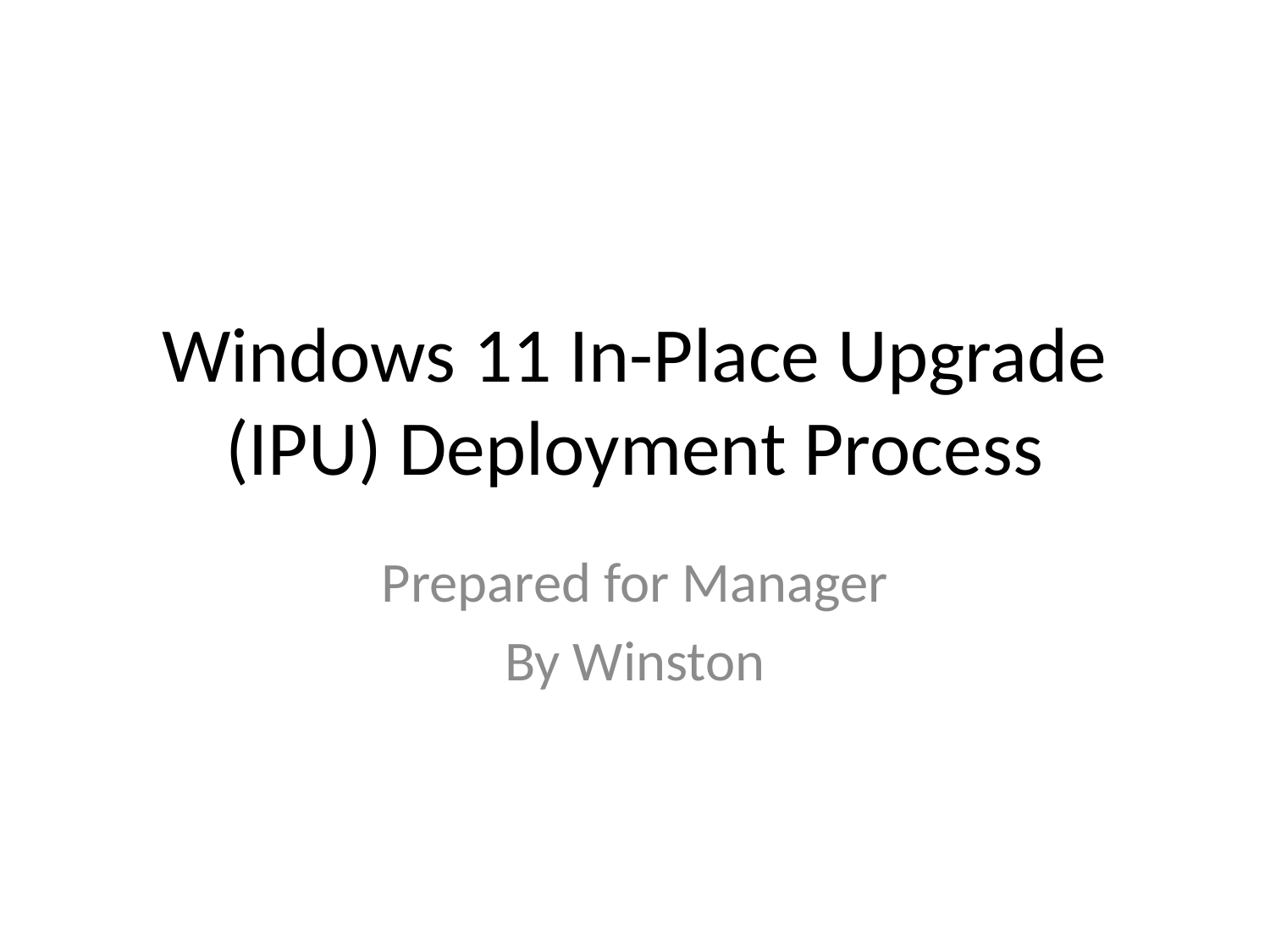

# Windows 11 In-Place Upgrade (IPU) Deployment Process
Prepared for Manager
By Winston